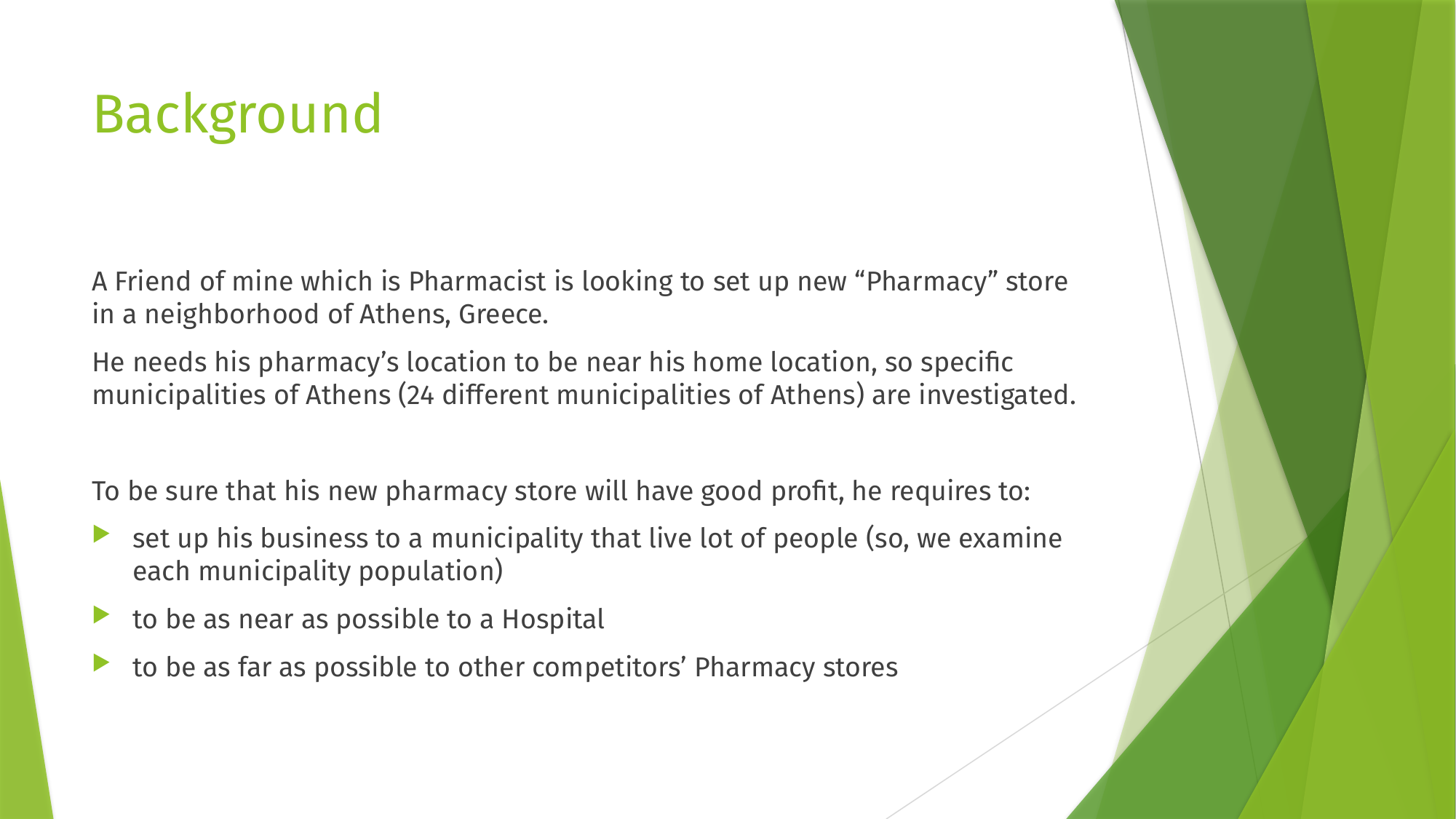

# Background
A Friend of mine which is Pharmacist is looking to set up new “Pharmacy” store in a neighborhood of Athens, Greece.
He needs his pharmacy’s location to be near his home location, so specific municipalities of Athens (24 different municipalities of Athens) are investigated.

To be sure that his new pharmacy store will have good profit, he requires to:
set up his business to a municipality that live lot of people (so, we examine each municipality population)
to be as near as possible to a Hospital
to be as far as possible to other competitors’ Pharmacy stores